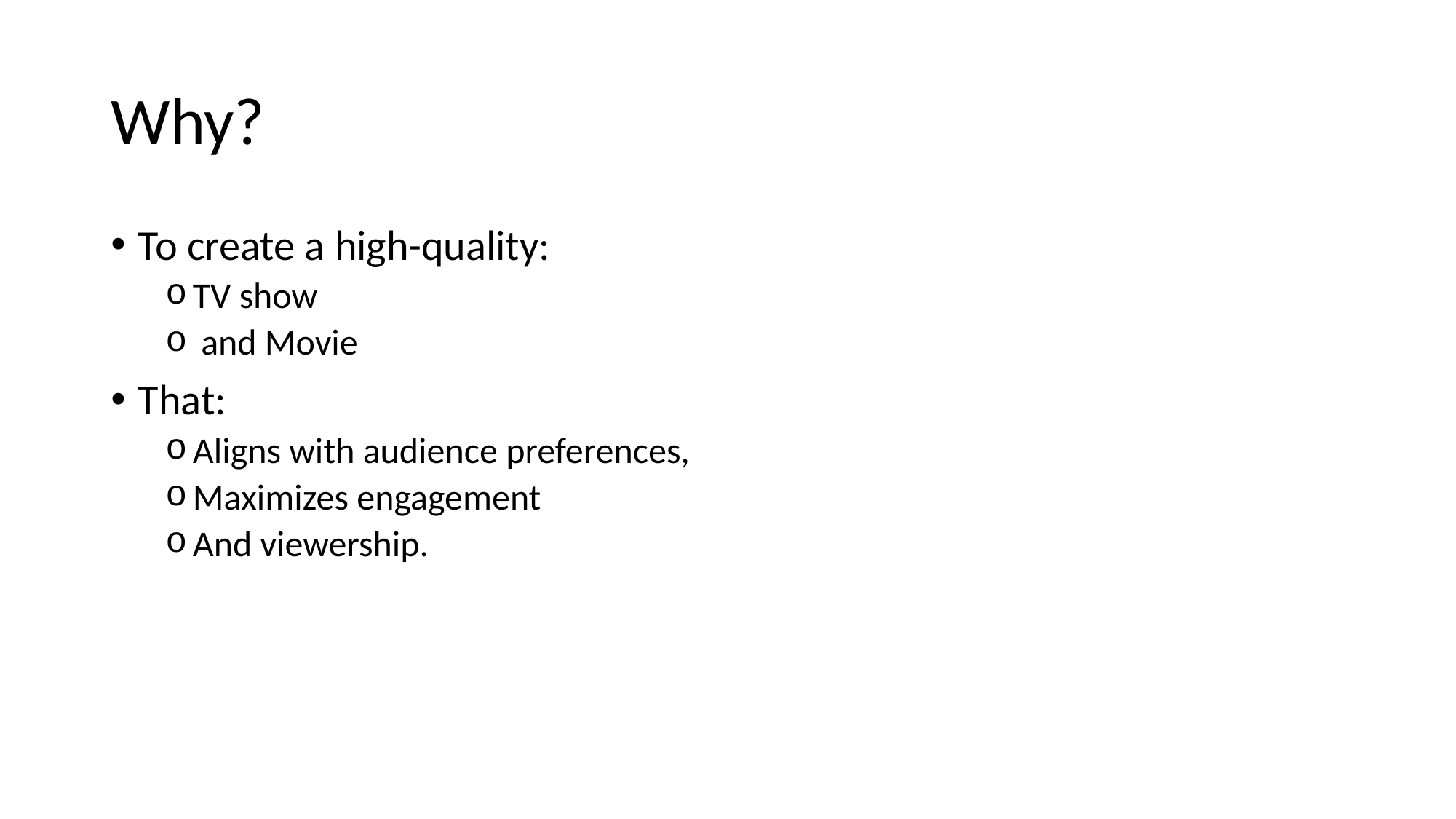

# Why?
To create a high-quality:
TV show
 and Movie
That:
Aligns with audience preferences,
Maximizes engagement
And viewership.